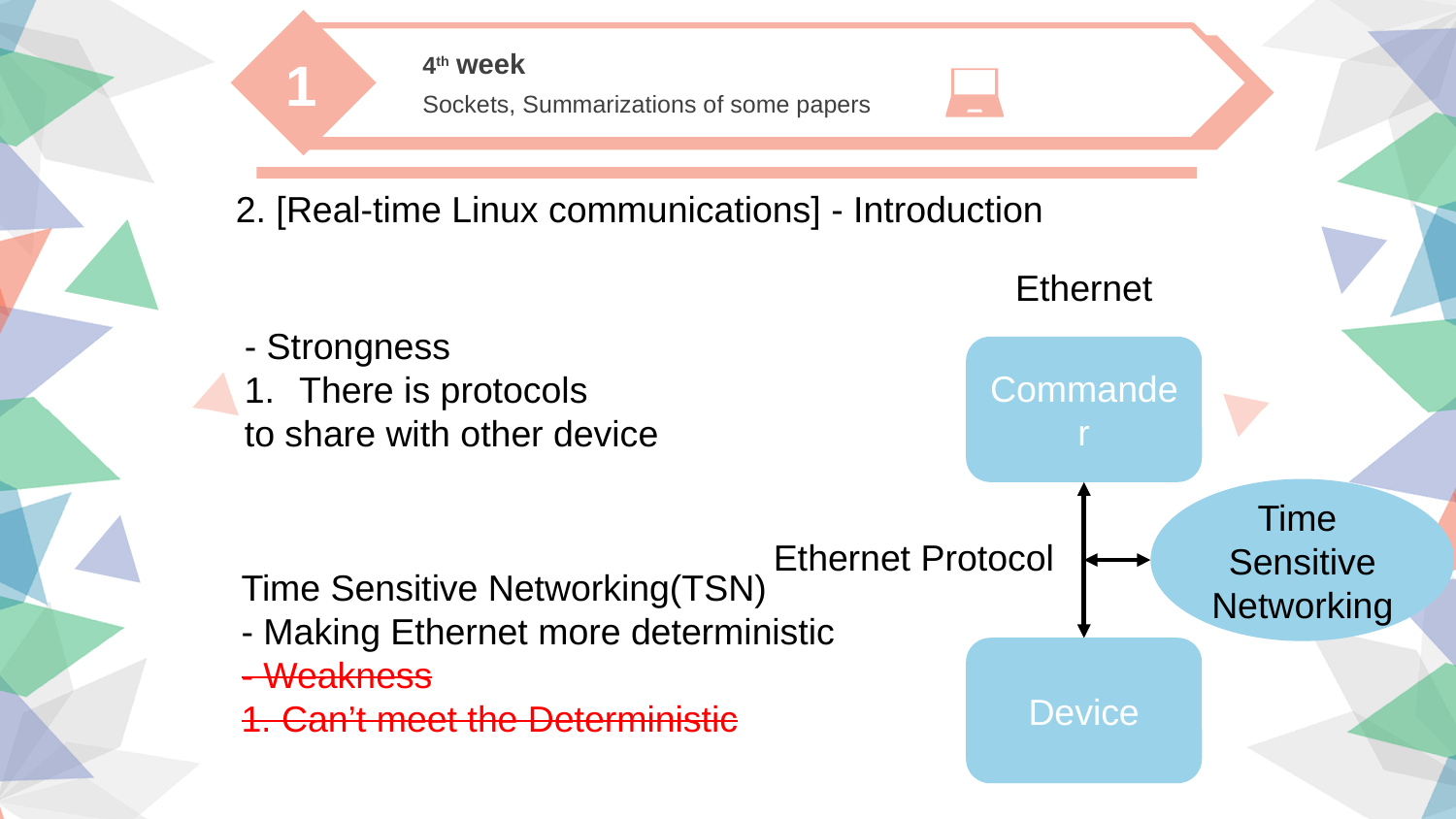

4th week
Sockets, Summarizations of some papers
1

2. [Real-time Linux communications] - Introduction
Ethernet
Commander
Ethernet Protocol
Device
Time
Sensitive
Networking
- Strongness
There is protocols
to share with other device
Time Sensitive Networking(TSN)
- Making Ethernet more deterministic
- Weakness
1. Can’t meet the Deterministic